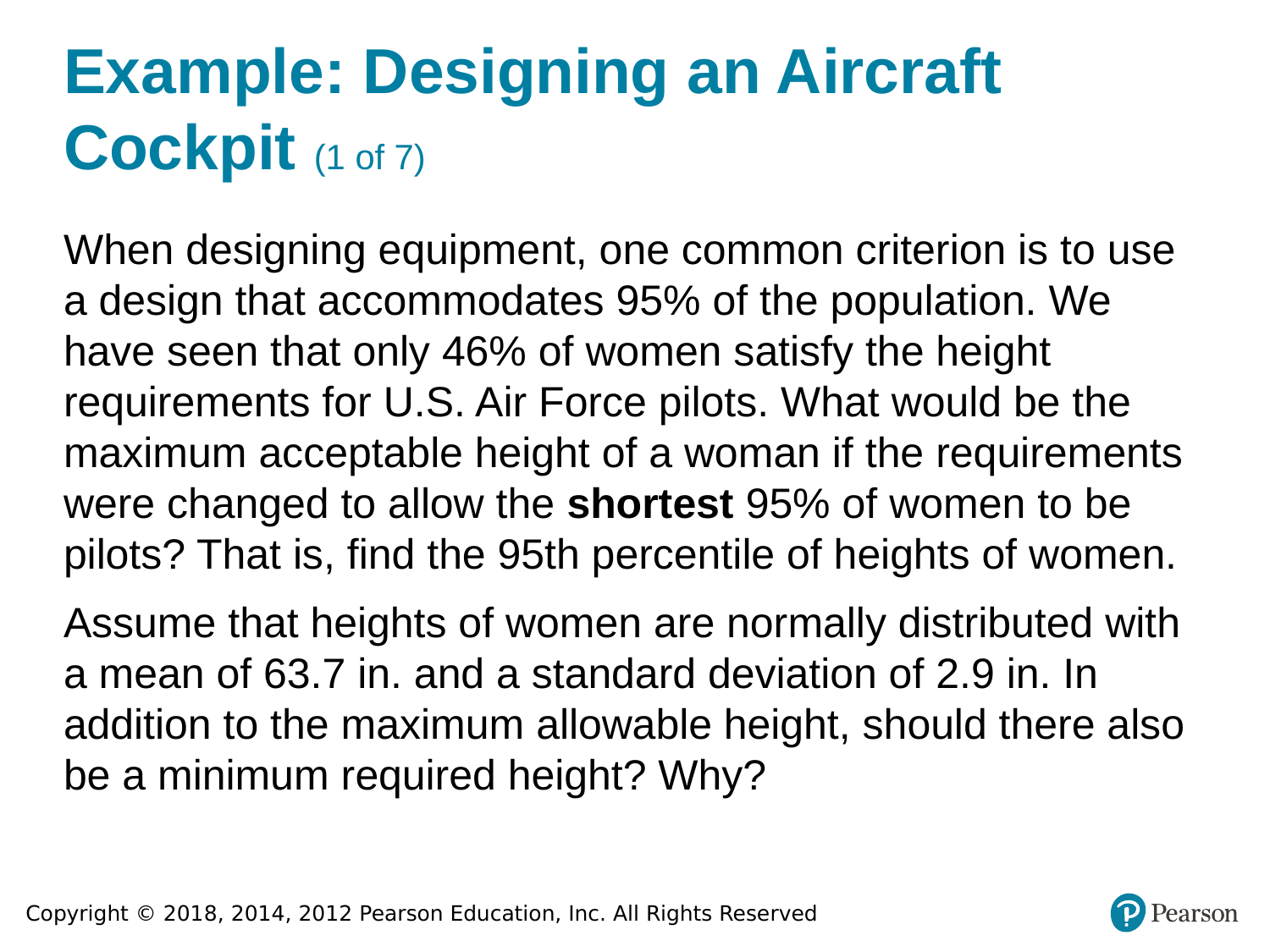

# Example: Designing an Aircraft Cockpit (1 of 7)
When designing equipment, one common criterion is to use a design that accommodates 95% of the population. We have seen that only 46% of women satisfy the height requirements for U.S. Air Force pilots. What would be the maximum acceptable height of a woman if the requirements were changed to allow the shortest 95% of women to be pilots? That is, find the 95th percentile of heights of women.
Assume that heights of women are normally distributed with a mean of 63.7 in. and a standard deviation of 2.9 in. In addition to the maximum allowable height, should there also be a minimum required height? Why?